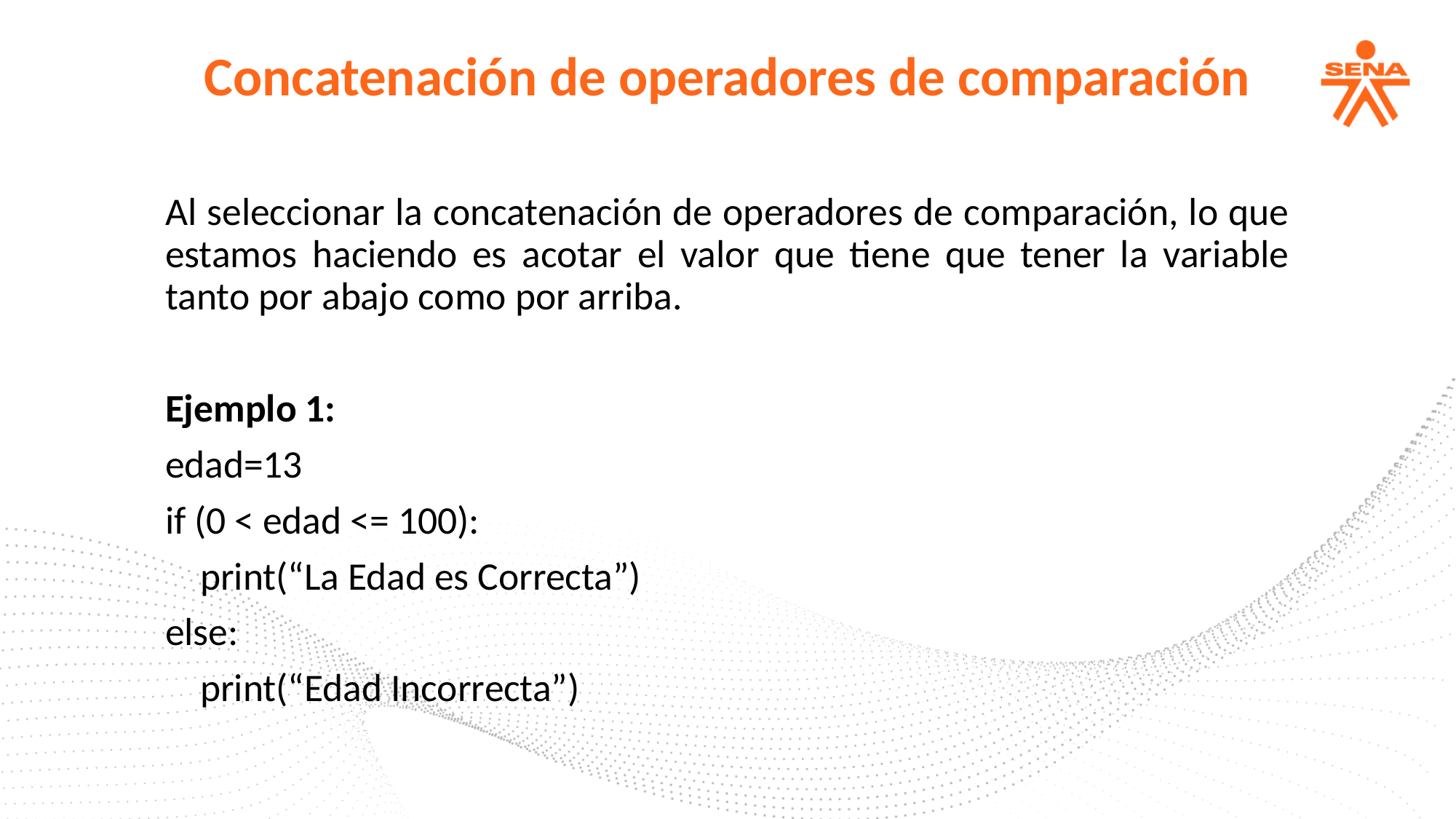

Concatenación de operadores de comparación
Al seleccionar la concatenación de operadores de comparación, lo que estamos haciendo es acotar el valor que tiene que tener la variable tanto por abajo como por arriba.

Ejemplo 1:
edad=13
if (0 < edad <= 100):
    print(“La Edad es Correcta”)
else:
    print(“Edad Incorrecta”)